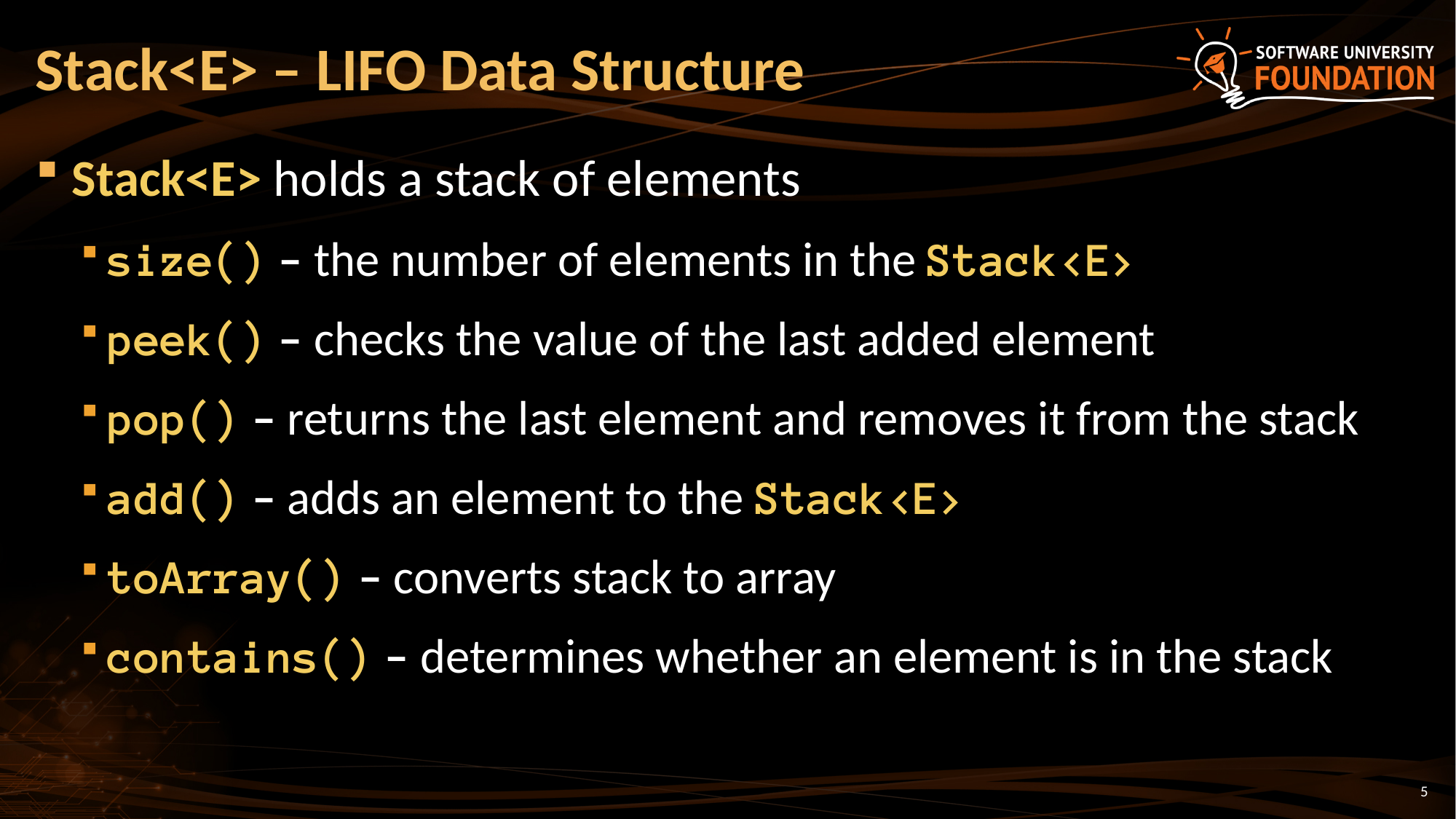

# Stack<E> – LIFO Data Structure
Stack<E> holds a stack of elements
size() – the number of elements in the Stack<E>
peek() – checks the value of the last added element
pop() – returns the last element and removes it from the stack
add() – adds an element to the Stack<E>
toArray() – converts stack to array
contains() – determines whether an element is in the stack
5